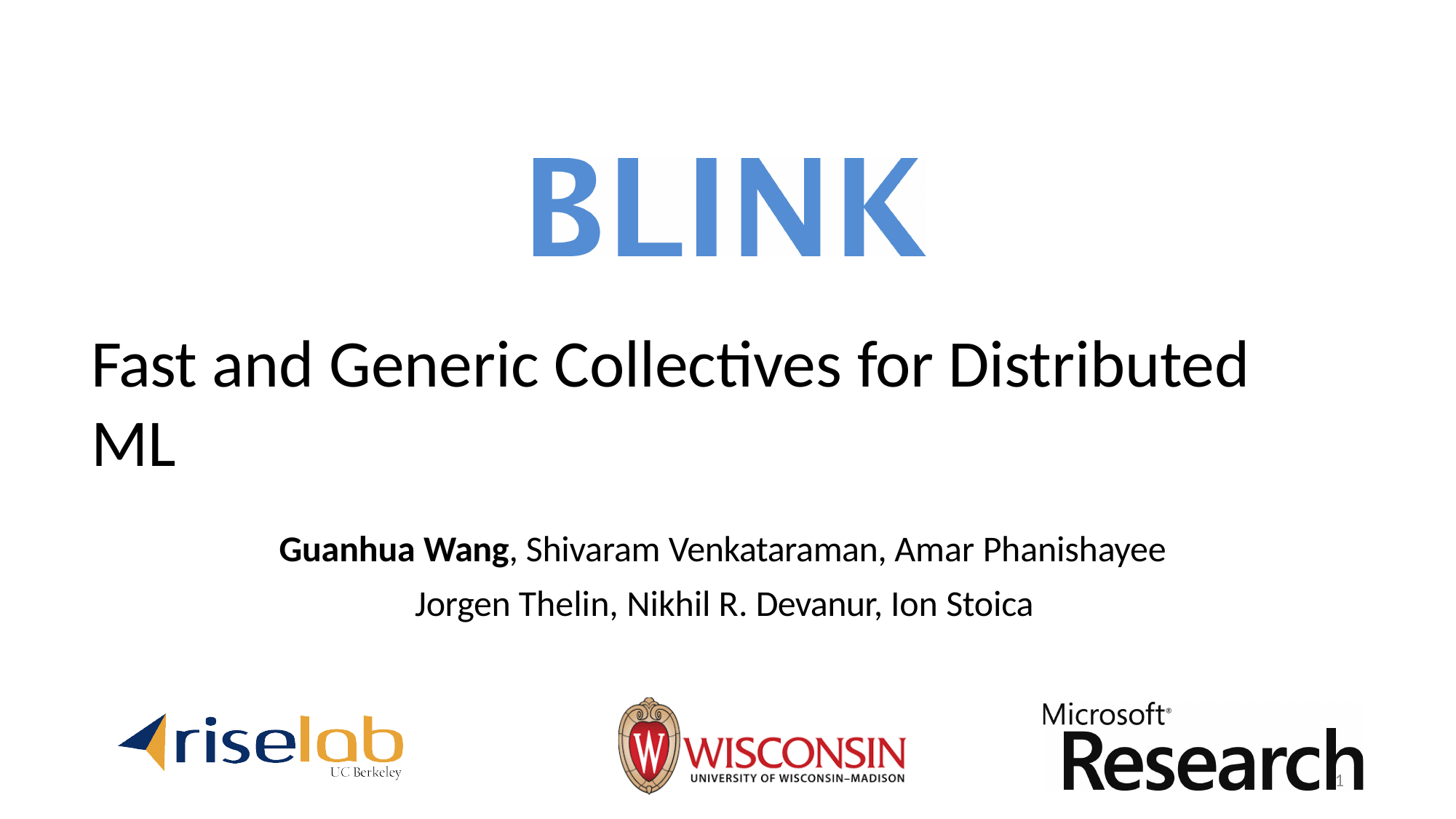

Fast and Generic Collectives for Distributed ML
Guanhua Wang, Shivaram Venkataraman, Amar Phanishayee  Jorgen Thelin, Nikhil R. Devanur, Ion Stoica

1